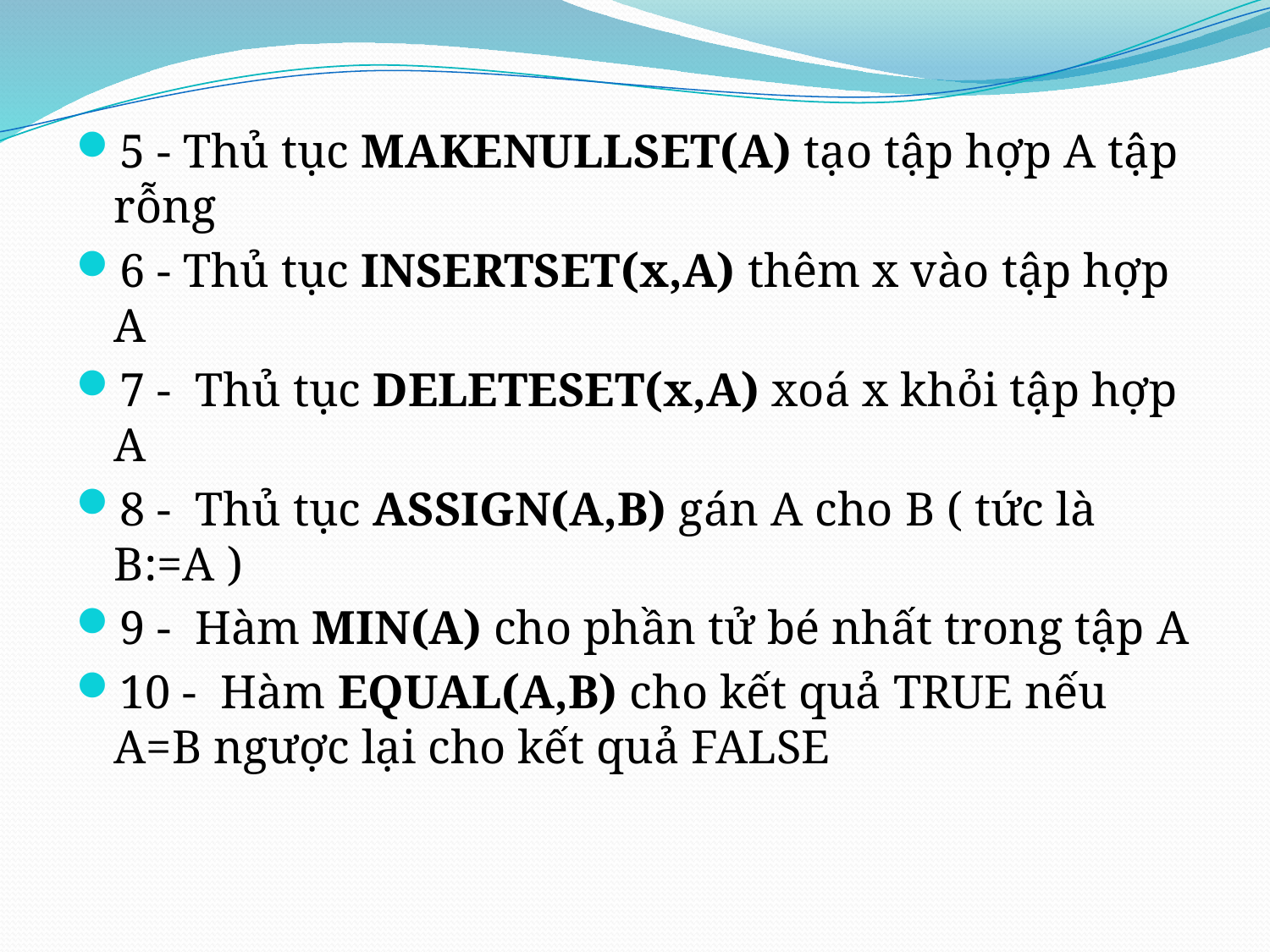

5 - Thủ tục MAKENULLSET(A) tạo tập hợp A tập rỗng
6 - Thủ tục INSERTSET(x,A) thêm x vào tập hợp A
7 -  Thủ tục DELETESET(x,A) xoá x khỏi tập hợp A
8 -  Thủ tục ASSIGN(A,B) gán A cho B ( tức là B:=A )
9 -  Hàm MIN(A) cho phần tử bé nhất trong tập A
10 -  Hàm EQUAL(A,B) cho kết quả TRUE nếu A=B ngược lại cho kết quả FALSE